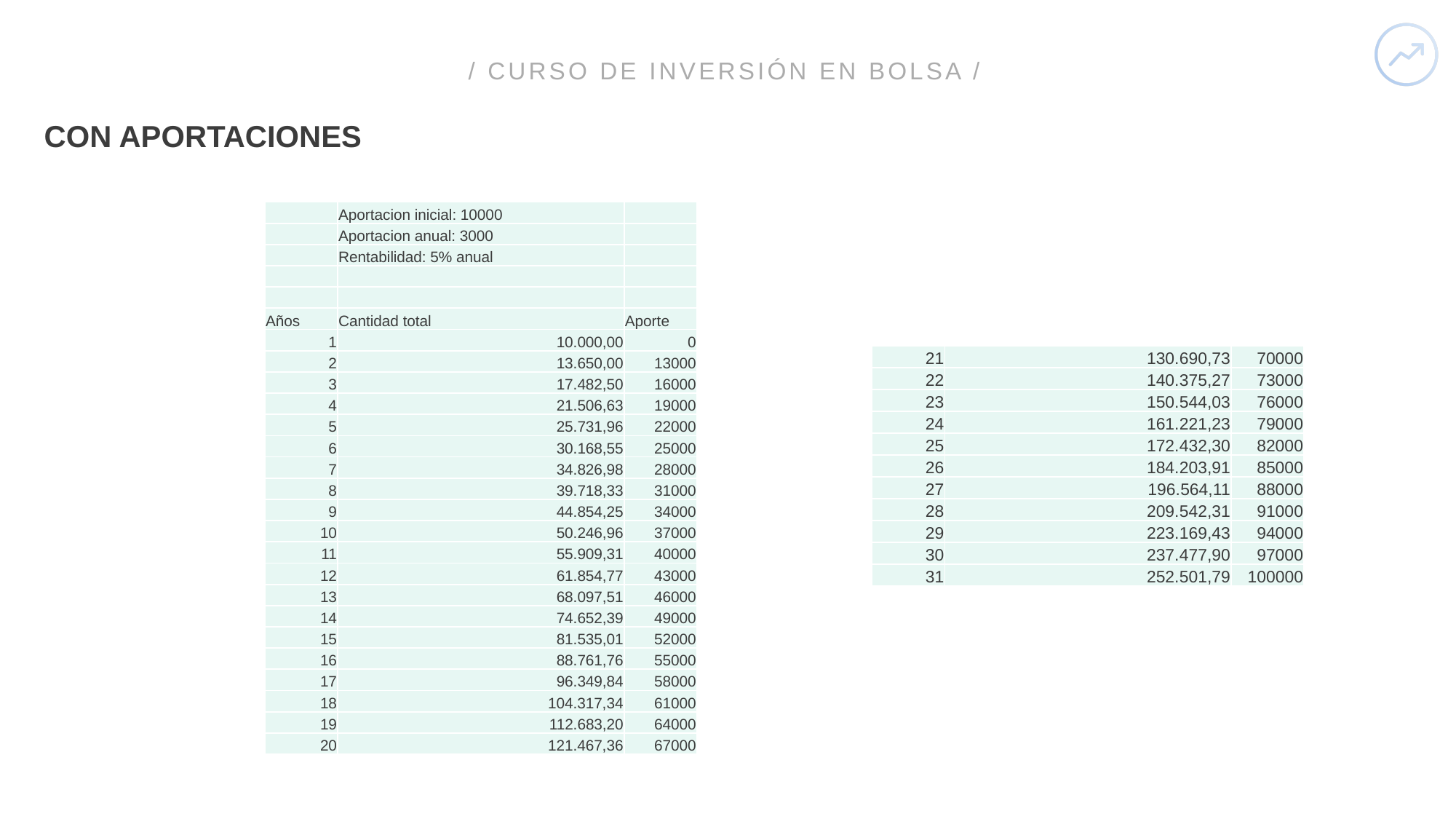

/ CURSO DE INVERSIÓN EN BOLSA /

CON APORTACIONES
|  | Aportacion inicial: 10000 |  |
| --- | --- | --- |
|  | Aportacion anual: 3000 |  |
|  | Rentabilidad: 5% anual |  |
|  |  |  |
|  |  |  |
| Años | Cantidad total | Aporte |
| 1 | 10.000,00 | 0 |
| 2 | 13.650,00 | 13000 |
| 3 | 17.482,50 | 16000 |
| 4 | 21.506,63 | 19000 |
| 5 | 25.731,96 | 22000 |
| 6 | 30.168,55 | 25000 |
| 7 | 34.826,98 | 28000 |
| 8 | 39.718,33 | 31000 |
| 9 | 44.854,25 | 34000 |
| 10 | 50.246,96 | 37000 |
| 11 | 55.909,31 | 40000 |
| 12 | 61.854,77 | 43000 |
| 13 | 68.097,51 | 46000 |
| 14 | 74.652,39 | 49000 |
| 15 | 81.535,01 | 52000 |
| 16 | 88.761,76 | 55000 |
| 17 | 96.349,84 | 58000 |
| 18 | 104.317,34 | 61000 |
| 19 | 112.683,20 | 64000 |
| 20 | 121.467,36 | 67000 |
| 21 | 130.690,73 | 70000 |
| --- | --- | --- |
| 22 | 140.375,27 | 73000 |
| 23 | 150.544,03 | 76000 |
| 24 | 161.221,23 | 79000 |
| 25 | 172.432,30 | 82000 |
| 26 | 184.203,91 | 85000 |
| 27 | 196.564,11 | 88000 |
| 28 | 209.542,31 | 91000 |
| 29 | 223.169,43 | 94000 |
| 30 | 237.477,90 | 97000 |
| 31 | 252.501,79 | 100000 |